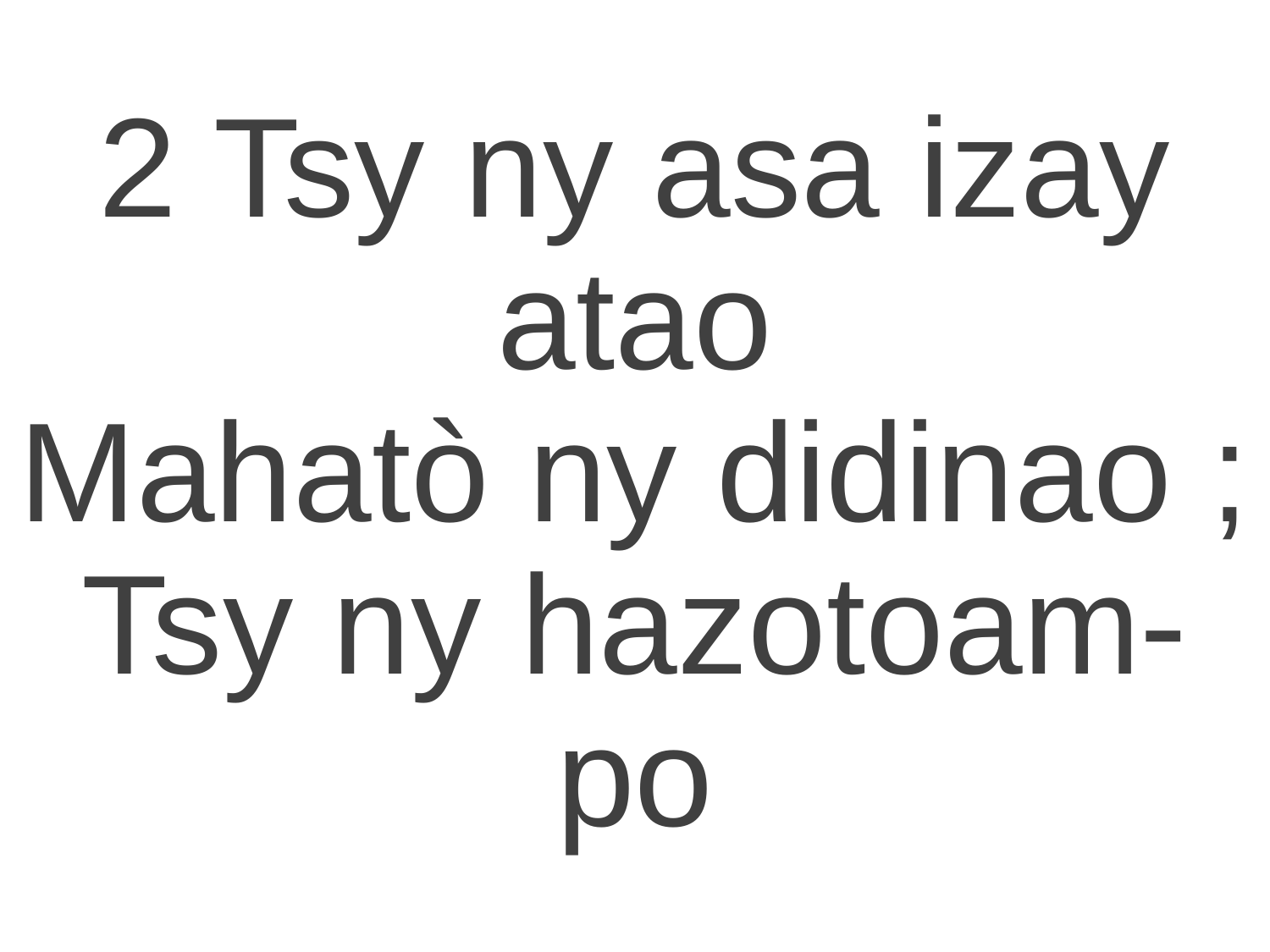

2 Tsy ny asa izay atao
Mahatò ny didinao ;
Tsy ny hazotoam-po